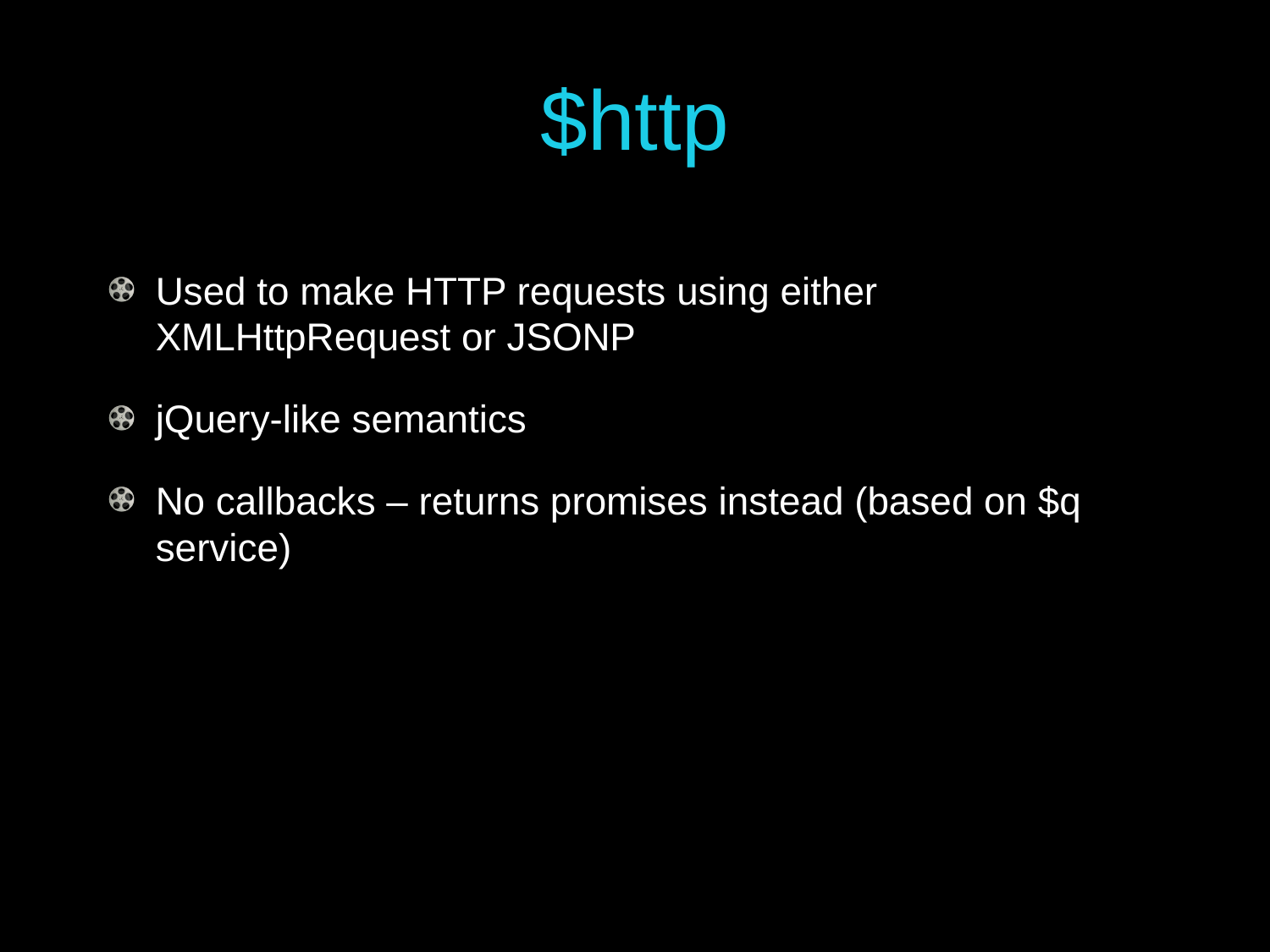

# $http
Used to make HTTP requests using either XMLHttpRequest or JSONP
jQuery-like semantics
No callbacks – returns promises instead (based on $q service)